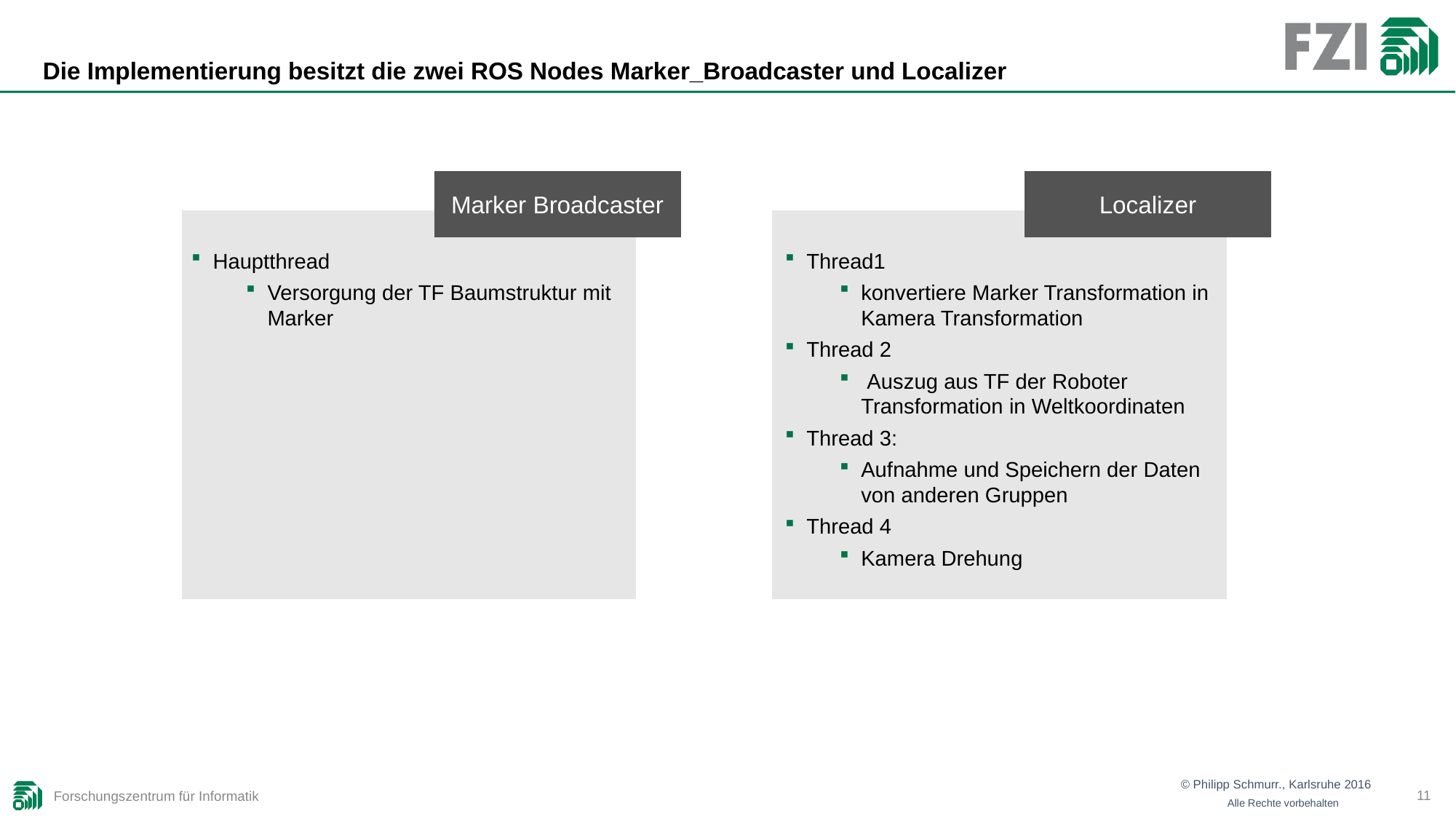

# Die Implementierung besitzt die zwei ROS Nodes Marker_Broadcaster und Localizer
Marker Broadcaster
Localizer

Hauptthread
Versorgung der TF Baumstruktur mit Marker

Thread1
konvertiere Marker Transformation in Kamera Transformation
Thread 2
 Auszug aus TF der Roboter Transformation in Weltkoordinaten
Thread 3:
Aufnahme und Speichern der Daten von anderen Gruppen
Thread 4
Kamera Drehung
11